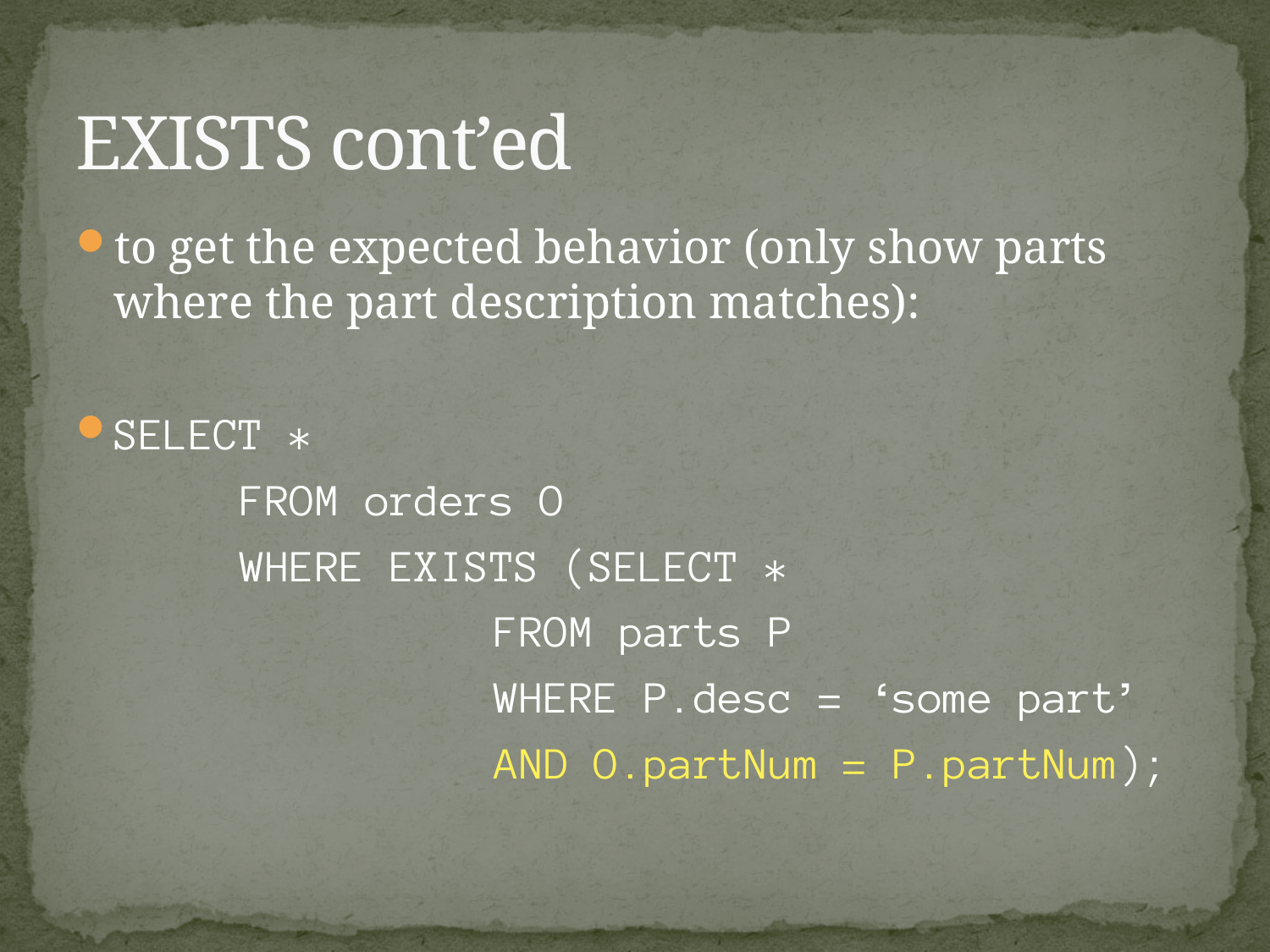

# EXISTS cont’ed
to get the expected behavior (only show parts where the part description matches):

SELECT *
		FROM orders O
		WHERE EXISTS (SELECT *
				FROM parts P
				WHERE P.desc = ‘some part’
				AND O.partNum = P.partNum);